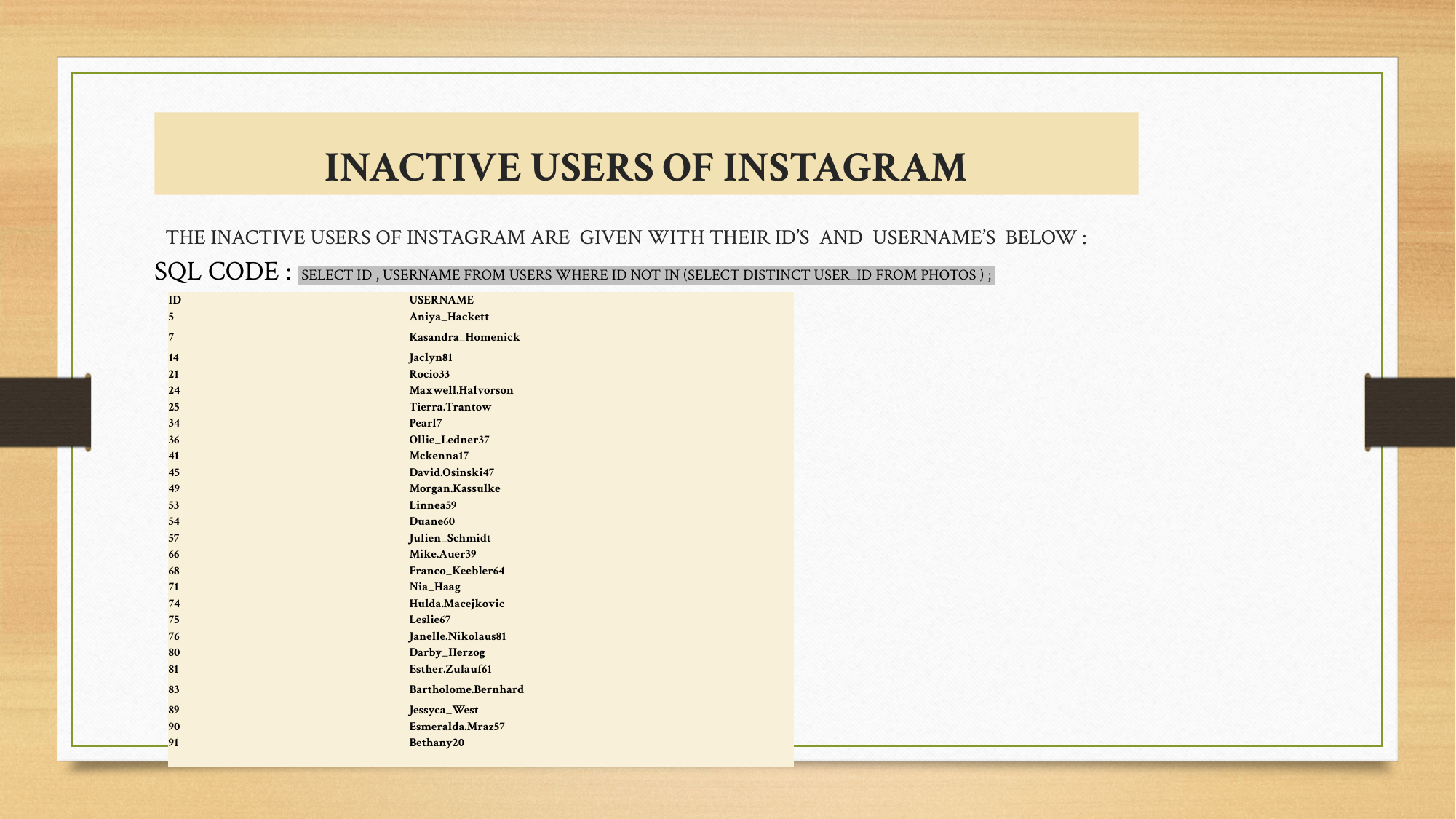

# INACTIVE USERS OF INSTAGRAM
THE INACTIVE USERS OF INSTAGRAM ARE  GIVEN WITH THEIR ID’S  AND  USERNAME’S  BELOW :

SQL CODE :  SELECT ID , USERNAME FROM USERS WHERE ID NOT IN (SELECT DISTINCT USER_ID FROM PHOTOS ) ;
| ID | USERNAME |  |
| --- | --- | --- |
| 5 | Aniya\_Hackett |  |
| 7 | Kasandra\_Homenick |  |
| 14 | Jaclyn81 |  |
| 21 | Rocio33 |  |
| 24 | Maxwell.Halvorson |  |
| 25 | Tierra.Trantow |  |
| 34 | Pearl7 |  |
| 36 | Ollie\_Ledner37 |  |
| 41 | Mckenna17 |  |
| 45 | David.Osinski47 |  |
| 49 | Morgan.Kassulke |  |
| 53 | Linnea59 |  |
| 54 | Duane60 |  |
| 57 | Julien\_Schmidt |  |
| 66 | Mike.Auer39 |  |
| 68 | Franco\_Keebler64 |  |
| 71 | Nia\_Haag |  |
| 74 | Hulda.Macejkovic |  |
| 75 | Leslie67 |  |
| 76 | Janelle.Nikolaus81 |  |
| 80 | Darby\_Herzog |  |
| 81 | Esther.Zulauf61 |  |
| 83 | Bartholome.Bernhard |  |
| 89 | Jessyca\_West |  |
| 90 | Esmeralda.Mraz57 |  |
| 91 | Bethany20 |  |
|  |  |  |